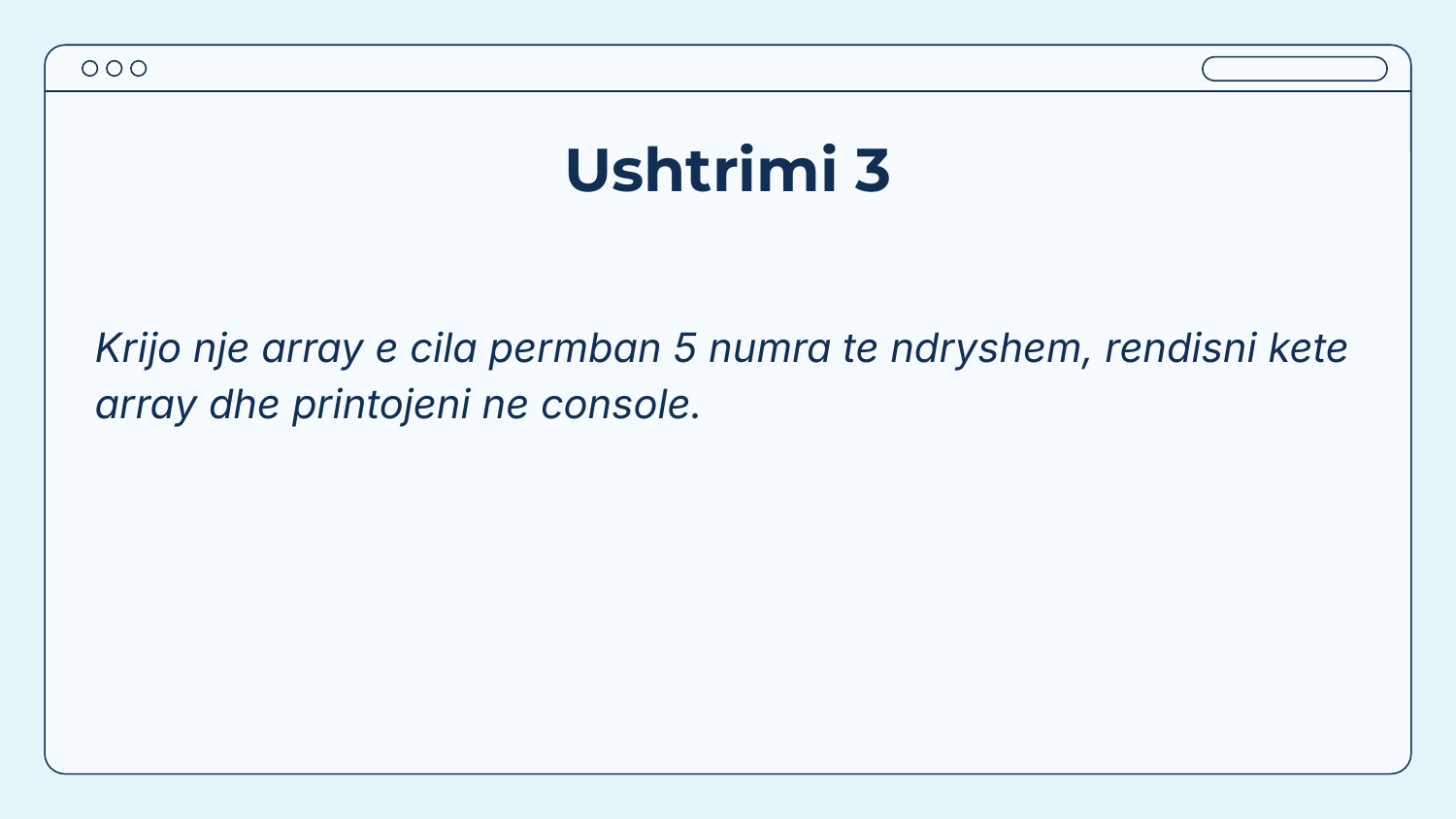

# Ushtrimi 3
Krijo nje array e cila permban 5 numra te ndryshem, rendisni kete array dhe printojeni ne console.